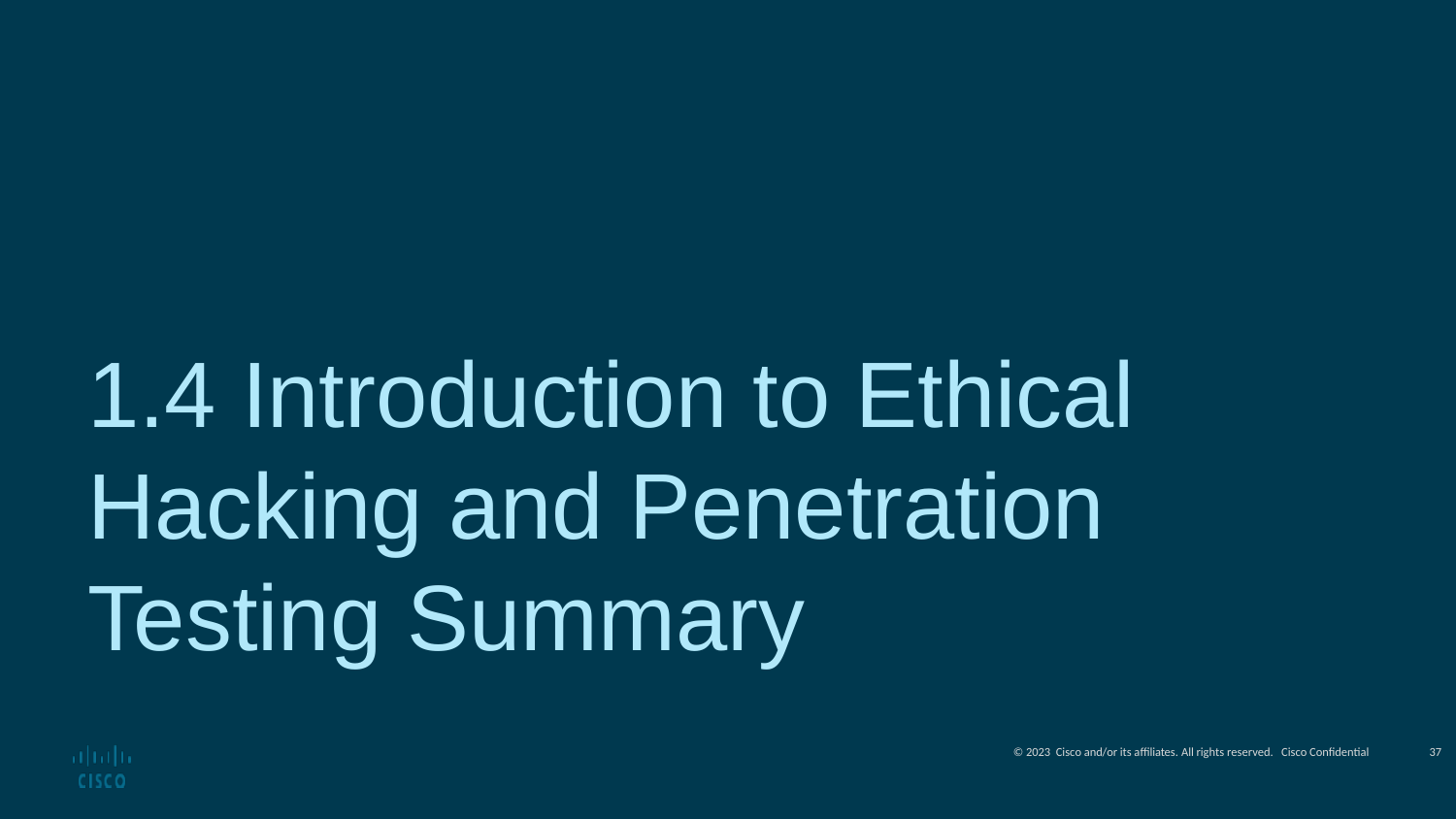

1.4 Introduction to Ethical Hacking and Penetration Testing Summary
37